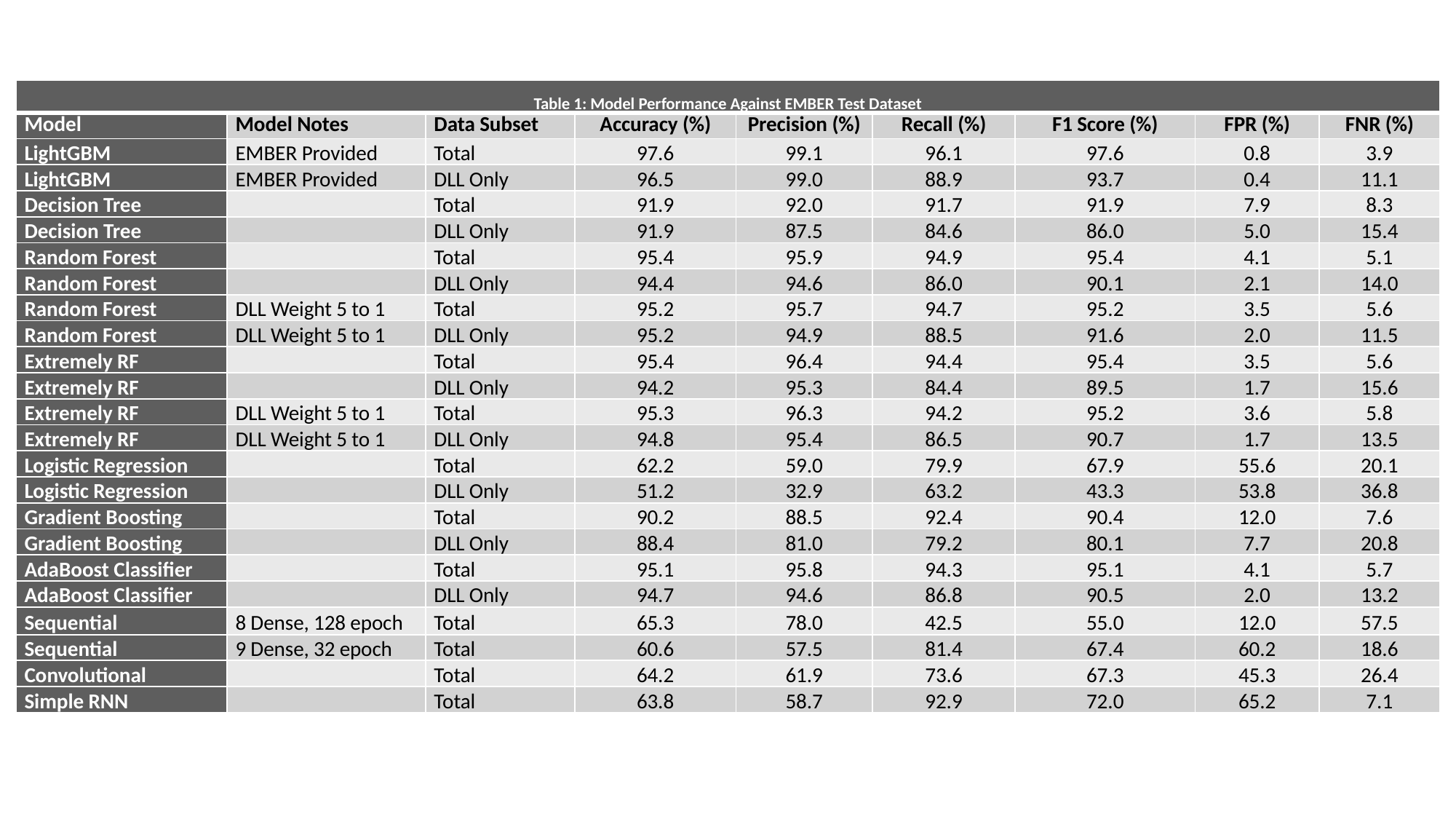

| Table 1: Model Performance Against EMBER Test Dataset |  |  |  |  |  |  |  |  |
| --- | --- | --- | --- | --- | --- | --- | --- | --- |
| Model | Model Notes | Data Subset | Accuracy (%) | Precision (%) | Recall (%) | F1 Score (%) | FPR (%) | FNR (%) |
| LightGBM | EMBER Provided | Total | 97.6 | 99.1 | 96.1 | 97.6 | 0.8 | 3.9 |
| LightGBM | EMBER Provided | DLL Only | 96.5 | 99.0 | 88.9 | 93.7 | 0.4 | 11.1 |
| Decision Tree |  | Total | 91.9 | 92.0 | 91.7 | 91.9 | 7.9 | 8.3 |
| Decision Tree |  | DLL Only | 91.9 | 87.5 | 84.6 | 86.0 | 5.0 | 15.4 |
| Random Forest |  | Total | 95.4 | 95.9 | 94.9 | 95.4 | 4.1 | 5.1 |
| Random Forest |  | DLL Only | 94.4 | 94.6 | 86.0 | 90.1 | 2.1 | 14.0 |
| Random Forest | DLL Weight 5 to 1 | Total | 95.2 | 95.7 | 94.7 | 95.2 | 3.5 | 5.6 |
| Random Forest | DLL Weight 5 to 1 | DLL Only | 95.2 | 94.9 | 88.5 | 91.6 | 2.0 | 11.5 |
| Extremely RF |  | Total | 95.4 | 96.4 | 94.4 | 95.4 | 3.5 | 5.6 |
| Extremely RF |  | DLL Only | 94.2 | 95.3 | 84.4 | 89.5 | 1.7 | 15.6 |
| Extremely RF | DLL Weight 5 to 1 | Total | 95.3 | 96.3 | 94.2 | 95.2 | 3.6 | 5.8 |
| Extremely RF | DLL Weight 5 to 1 | DLL Only | 94.8 | 95.4 | 86.5 | 90.7 | 1.7 | 13.5 |
| Logistic Regression |  | Total | 62.2 | 59.0 | 79.9 | 67.9 | 55.6 | 20.1 |
| Logistic Regression |  | DLL Only | 51.2 | 32.9 | 63.2 | 43.3 | 53.8 | 36.8 |
| Gradient Boosting |  | Total | 90.2 | 88.5 | 92.4 | 90.4 | 12.0 | 7.6 |
| Gradient Boosting |  | DLL Only | 88.4 | 81.0 | 79.2 | 80.1 | 7.7 | 20.8 |
| AdaBoost Classifier |  | Total | 95.1 | 95.8 | 94.3 | 95.1 | 4.1 | 5.7 |
| AdaBoost Classifier |  | DLL Only | 94.7 | 94.6 | 86.8 | 90.5 | 2.0 | 13.2 |
| Sequential | 8 Dense, 128 epoch | Total | 65.3 | 78.0 | 42.5 | 55.0 | 12.0 | 57.5 |
| Sequential | 9 Dense, 32 epoch | Total | 60.6 | 57.5 | 81.4 | 67.4 | 60.2 | 18.6 |
| Convolutional |  | Total | 64.2 | 61.9 | 73.6 | 67.3 | 45.3 | 26.4 |
| Simple RNN |  | Total | 63.8 | 58.7 | 92.9 | 72.0 | 65.2 | 7.1 |